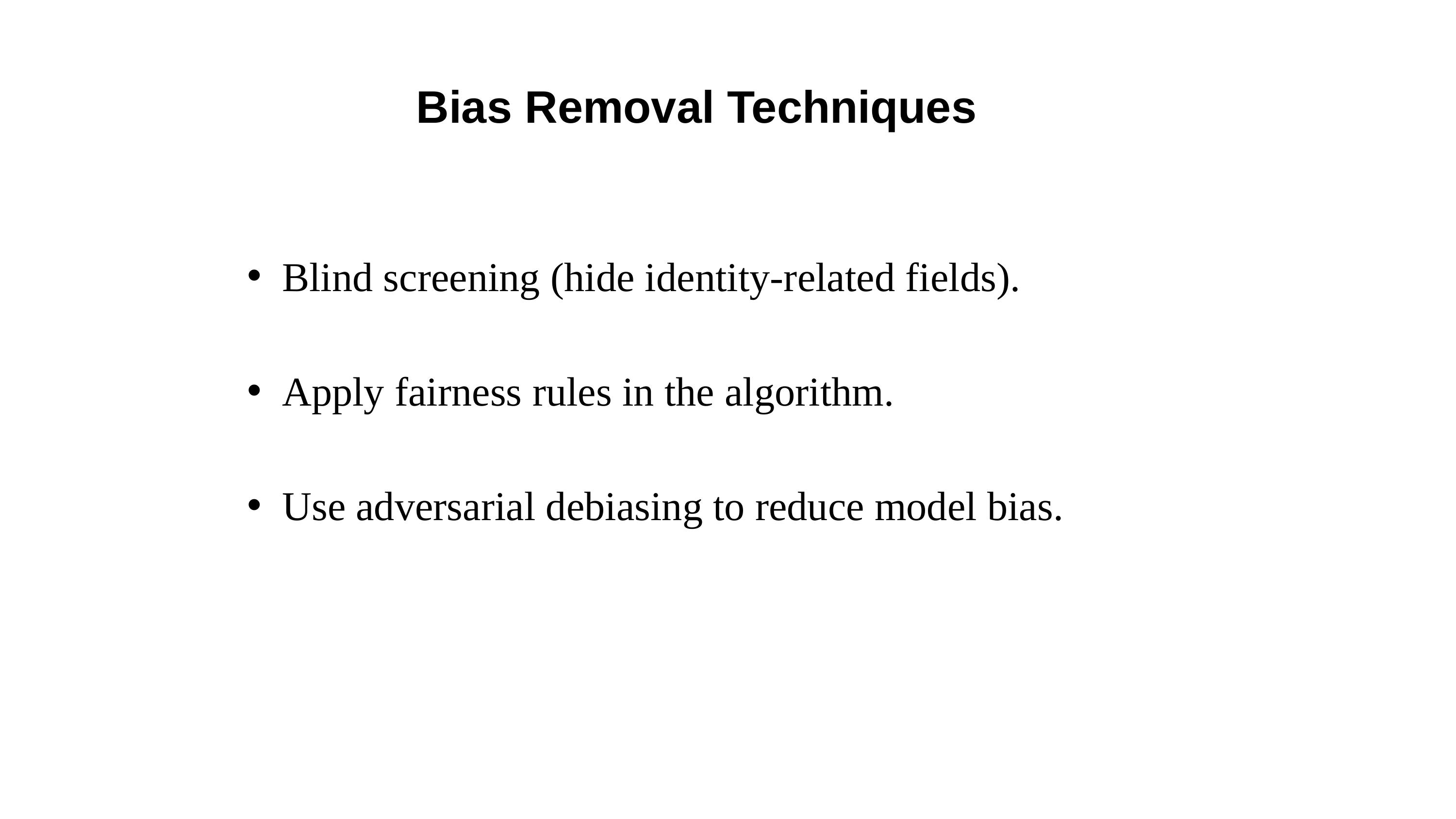

Bias Removal Techniques
Blind screening (hide identity-related fields).

Apply fairness rules in the algorithm.

Use adversarial debiasing to reduce model bias.